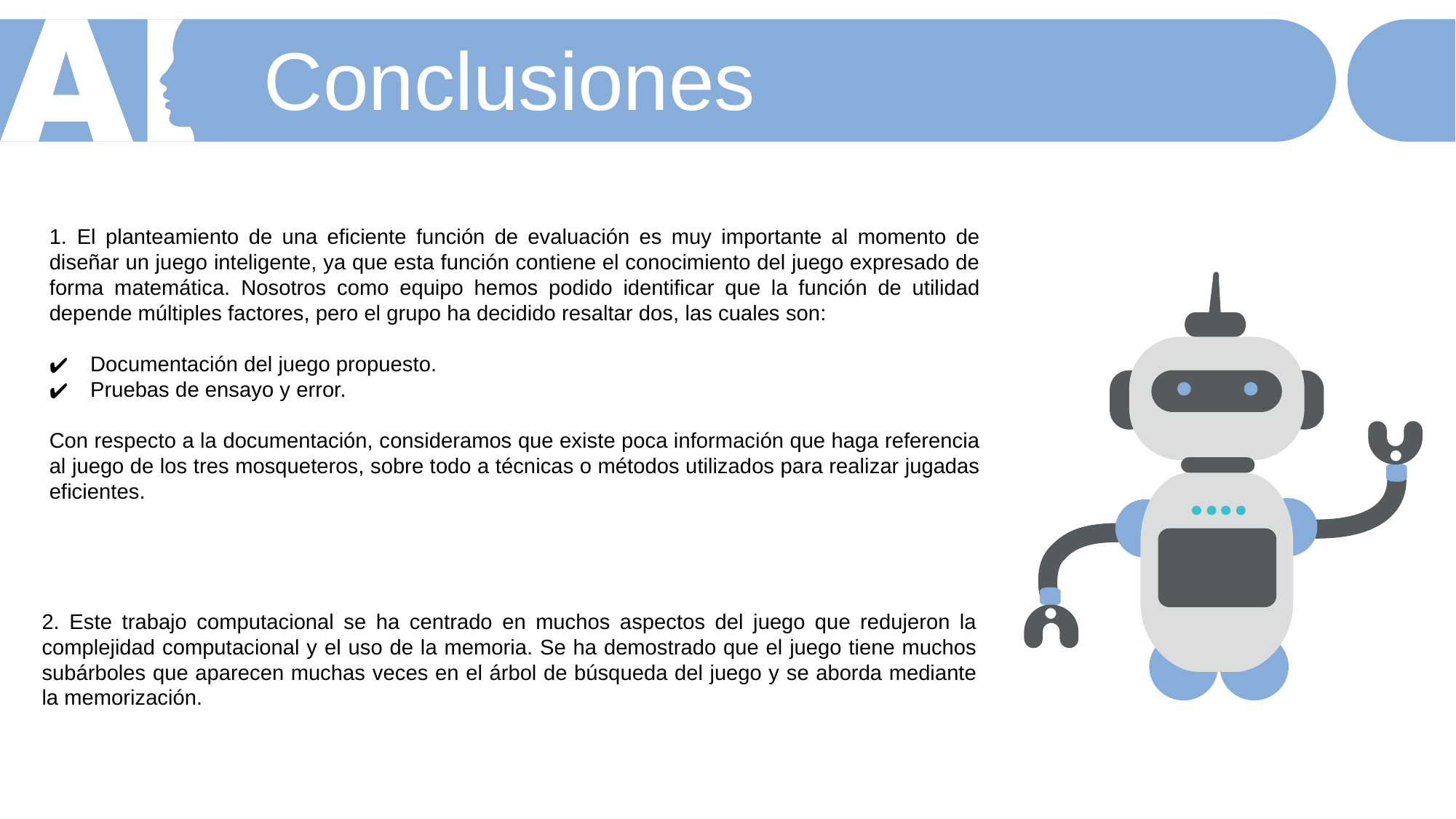

Conclusiones
1. El planteamiento de una eficiente función de evaluación es muy importante al momento de diseñar un juego inteligente, ya que esta función contiene el conocimiento del juego expresado de forma matemática. Nosotros como equipo hemos podido identificar que la función de utilidad depende múltiples factores, pero el grupo ha decidido resaltar dos, las cuales son:

Documentación del juego propuesto.
Pruebas de ensayo y error.

Con respecto a la documentación, consideramos que existe poca información que haga referencia al juego de los tres mosqueteros, sobre todo a técnicas o métodos utilizados para realizar jugadas eficientes.

2. Este trabajo computacional se ha centrado en muchos aspectos del juego que redujeron la complejidad computacional y el uso de la memoria. Se ha demostrado que el juego tiene muchos subárboles que aparecen muchas veces en el árbol de búsqueda del juego y se aborda mediante la memorización.